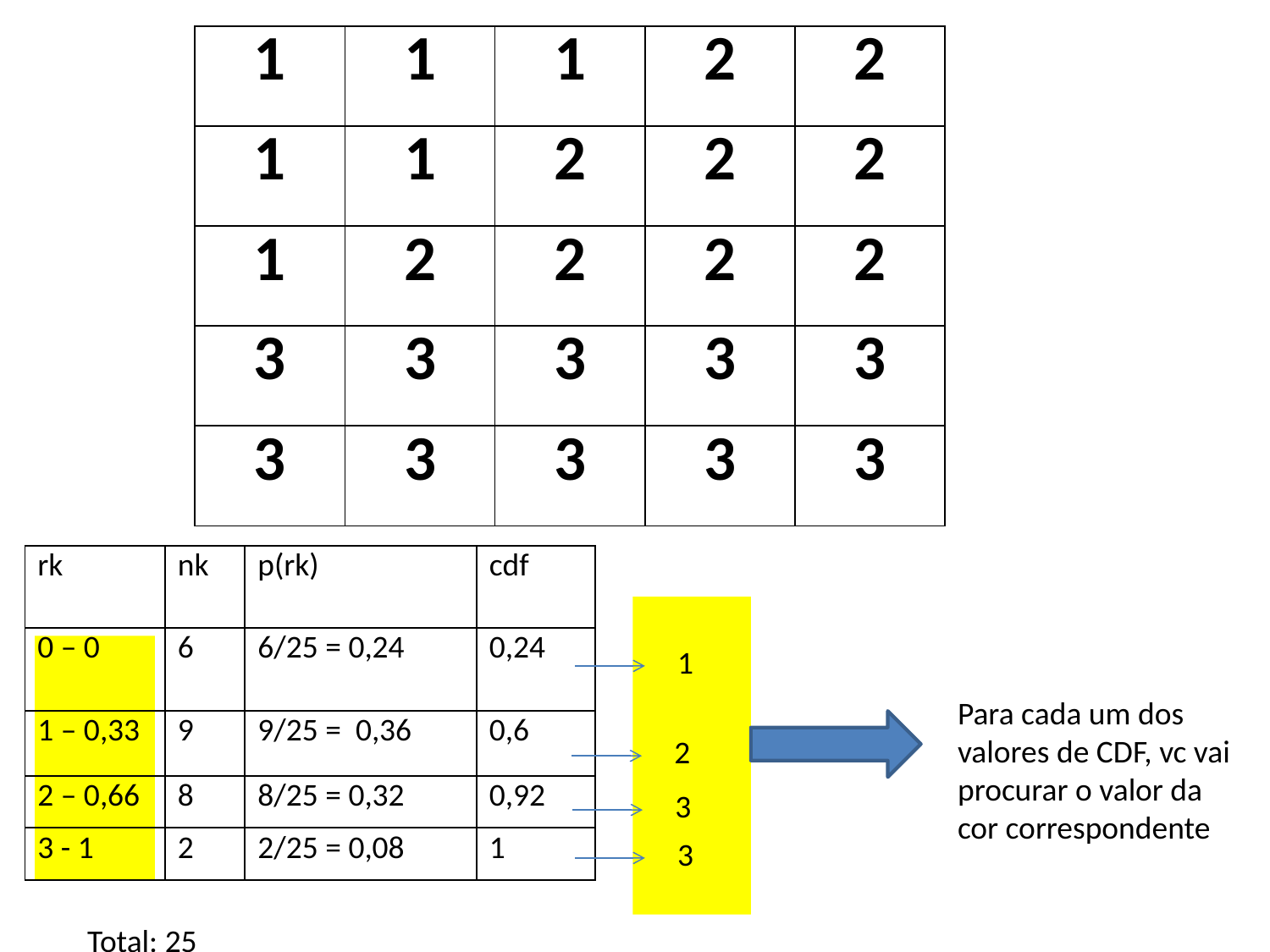

| 1 | 1 | 1 | 2 | 2 |
| --- | --- | --- | --- | --- |
| 1 | 1 | 2 | 2 | 2 |
| 1 | 2 | 2 | 2 | 2 |
| 3 | 3 | 3 | 3 | 3 |
| 3 | 3 | 3 | 3 | 3 |
| rk | nk | p(rk) | cdf |
| --- | --- | --- | --- |
| 0 – 0 | 6 | 6/25 = 0,24 | 0,24 |
| 1 – 0,33 | 9 | 9/25 = 0,36 | 0,6 |
| 2 – 0,66 | 8 | 8/25 = 0,32 | 0,92 |
| 3 - 1 | 2 | 2/25 = 0,08 | 1 |

1
Para cada um dos valores de CDF, vc vai procurar o valor da cor correspondente

2
3
3
Total: 25